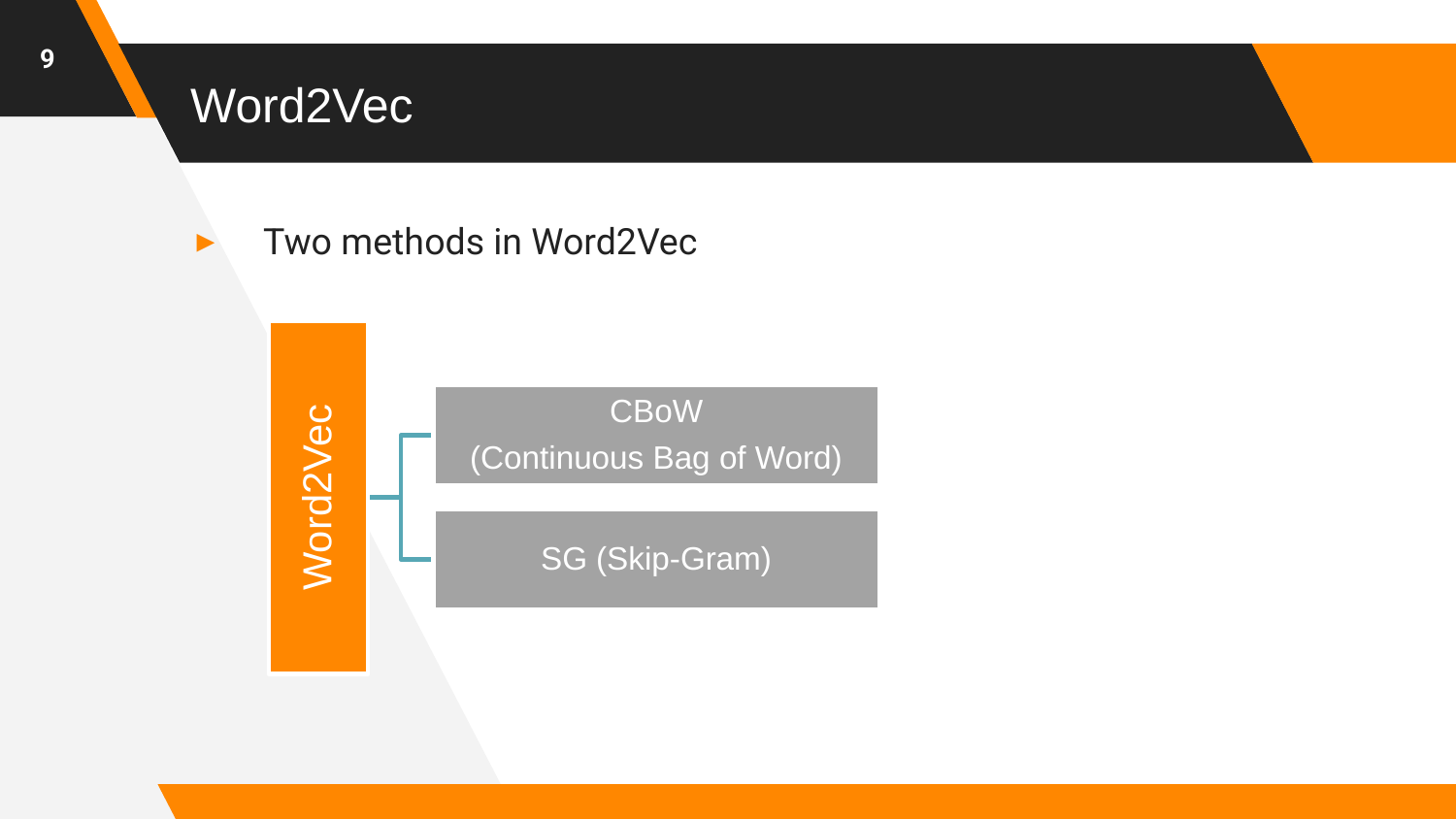

9
# Word2Vec
Two methods in Word2Vec

Word2Vec
CBoW
(Continuous Bag of Word)
SG (Skip-Gram)